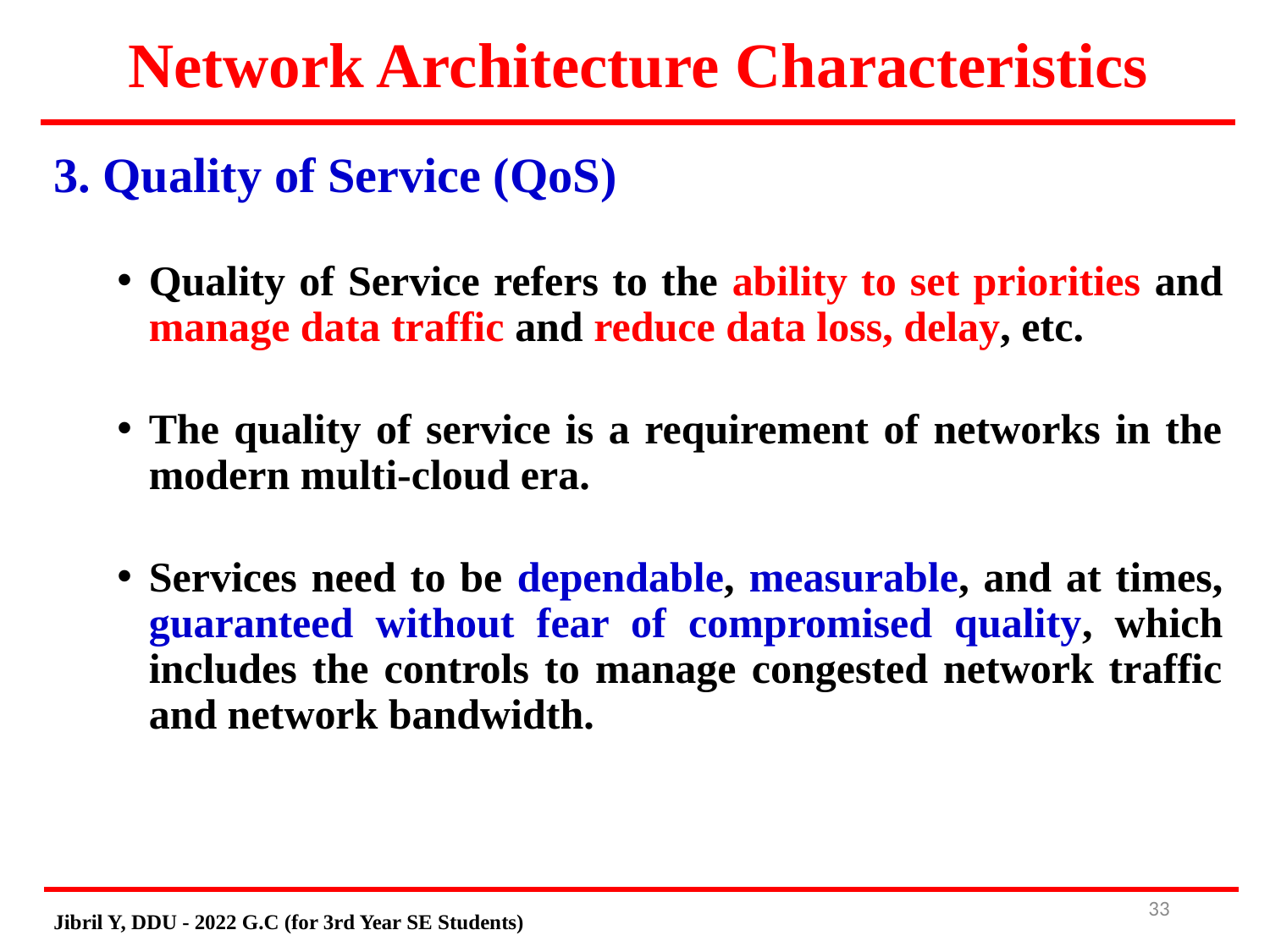

# Network Architecture Characteristics
3. Quality of Service (QoS)

Quality of Service refers to the ability to set priorities and manage data traffic and reduce data loss, delay, etc.

The quality of service is a requirement of networks in the modern multi-cloud era.

Services need to be dependable, measurable, and at times, guaranteed without fear of compromised quality, which includes the controls to manage congested network traffic and network bandwidth.
33
Jibril Y, DDU - 2022 G.C (for 3rd Year SE Students)